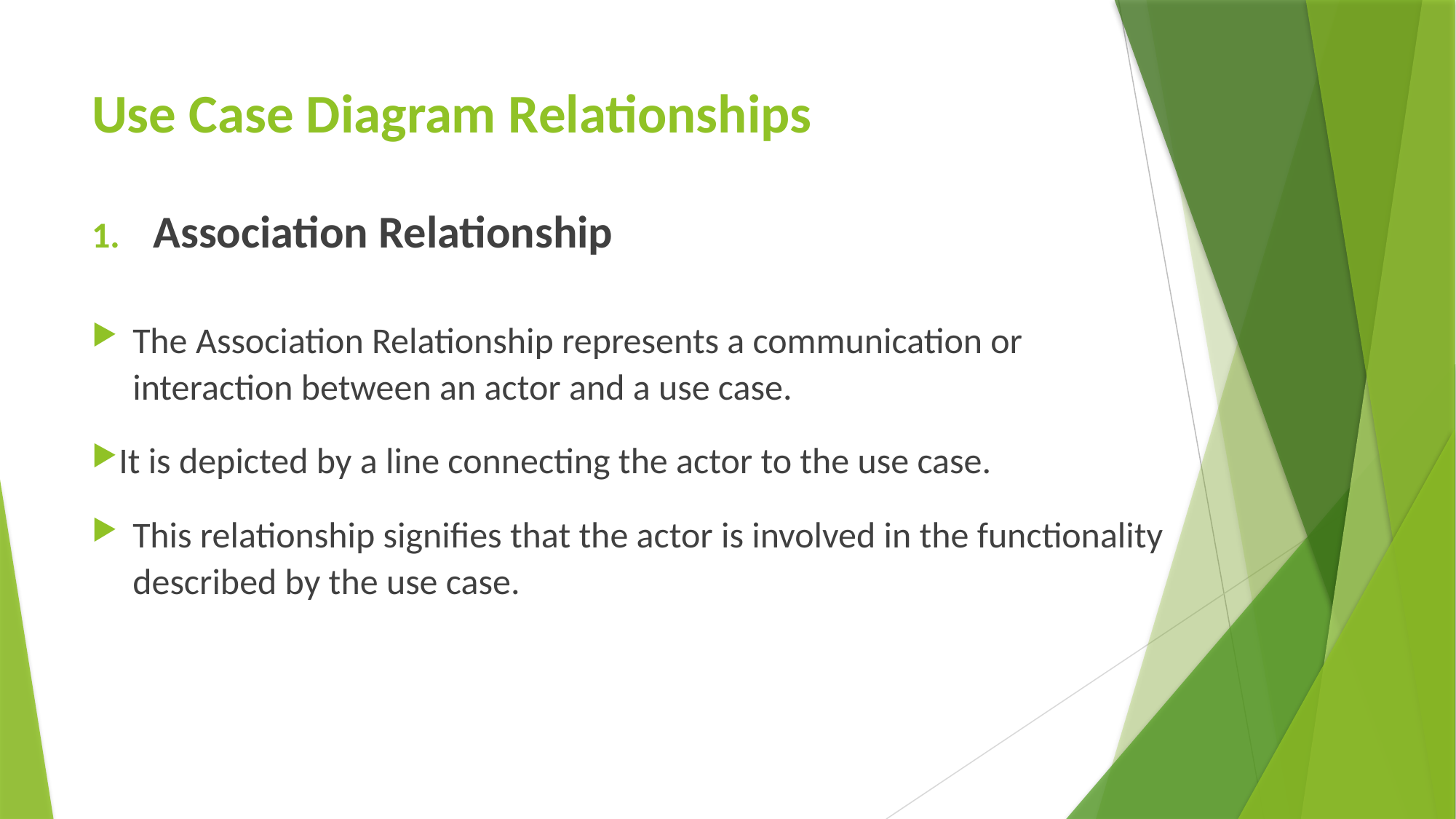

# Use Case Diagram Relationships
Association Relationship

The Association Relationship represents a communication or interaction between an actor and a use case.
It is depicted by a line connecting the actor to the use case.
This relationship signifies that the actor is involved in the functionality described by the use case.